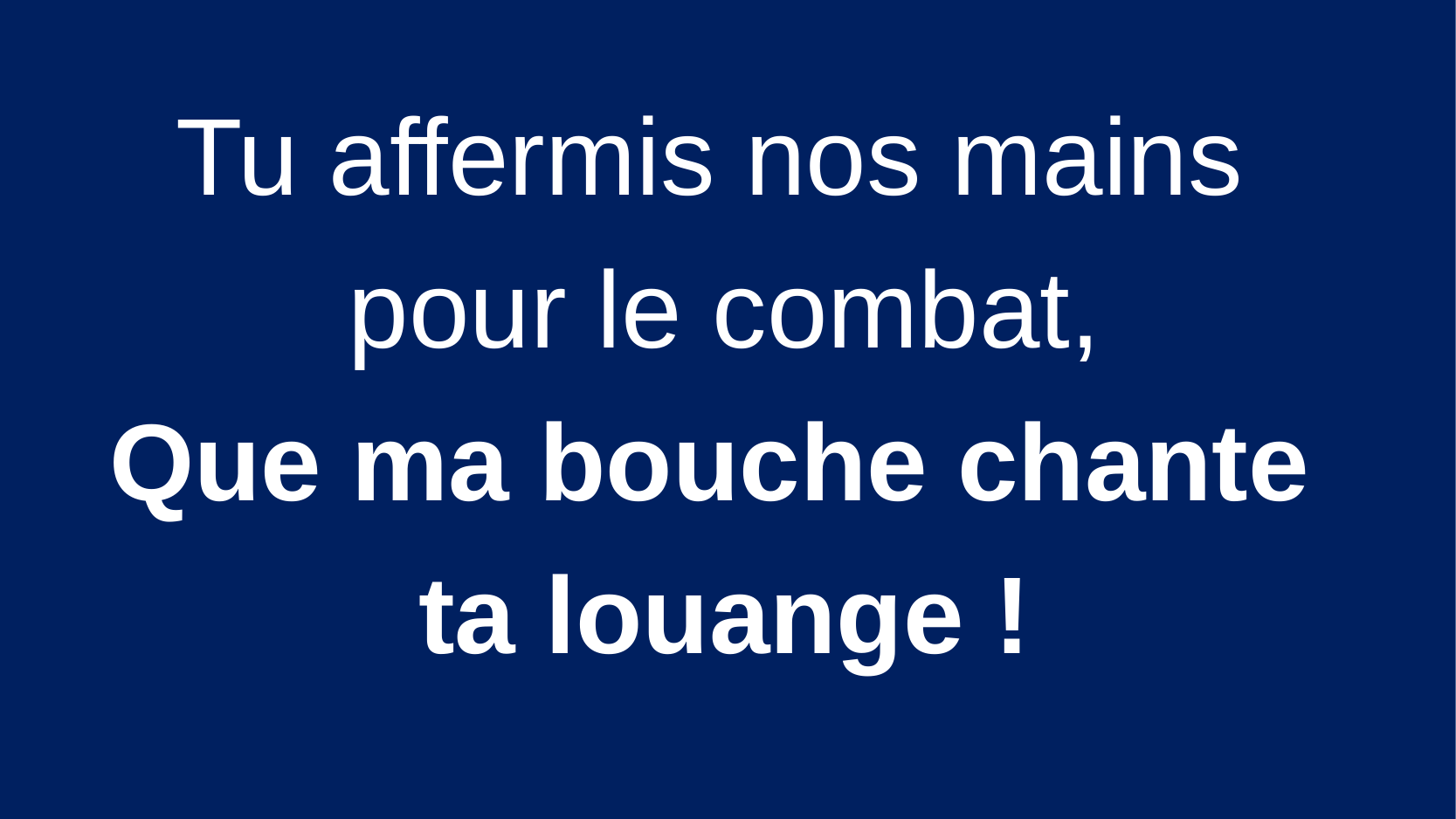

Tu affermis nos mains
pour le combat,
Que ma bouche chante
ta louange !